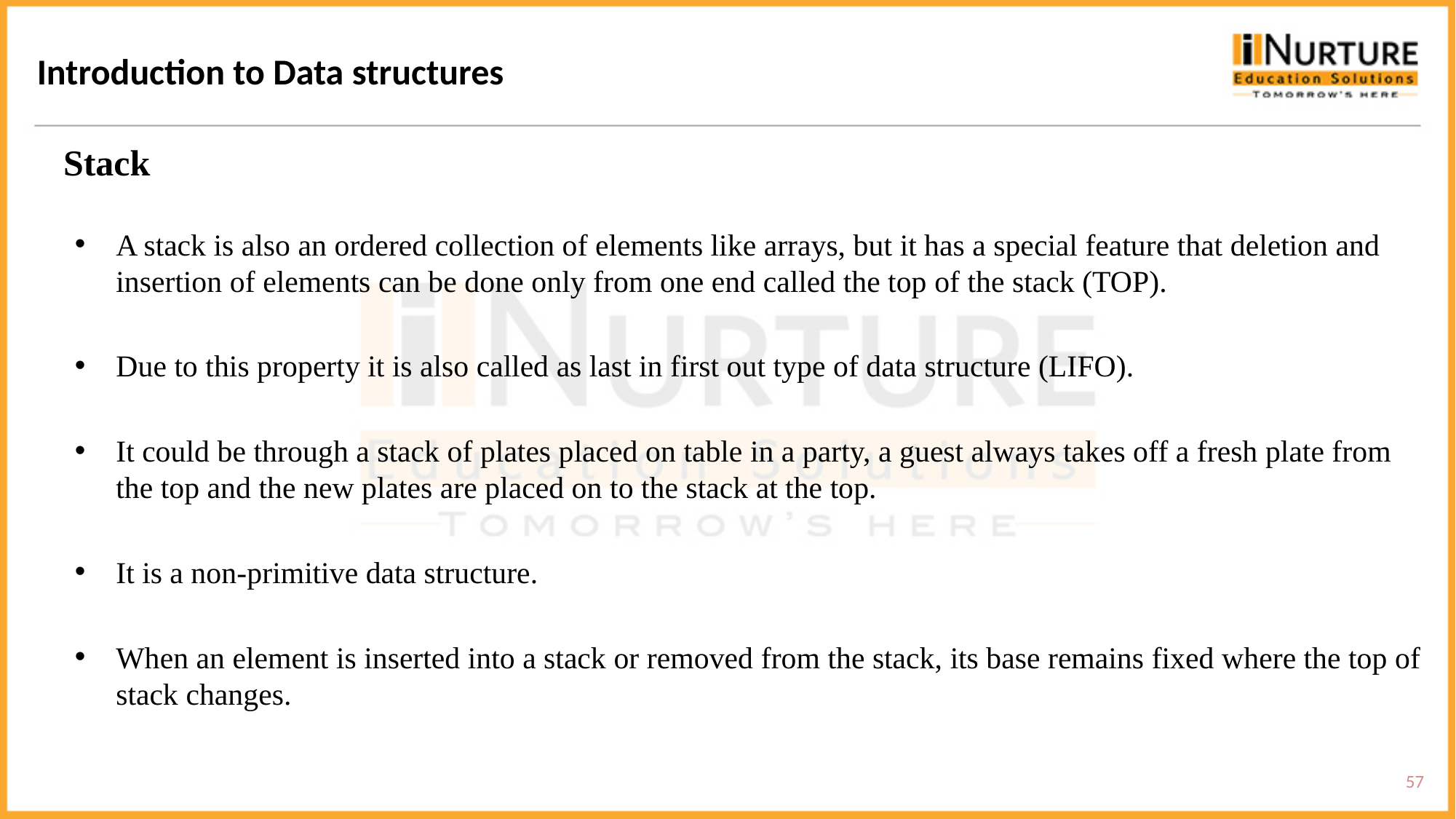

Introduction to Data structures
Stack

A stack is also an ordered collection of elements like arrays, but it has a special feature that deletion and insertion of elements can be done only from one end called the top of the stack (TOP).

Due to this property it is also called as last in first out type of data structure (LIFO).

It could be through a stack of plates placed on table in a party, a guest always takes off a fresh plate from the top and the new plates are placed on to the stack at the top.

It is a non-primitive data structure.

When an element is inserted into a stack or removed from the stack, its base remains fixed where the top of stack changes.

57